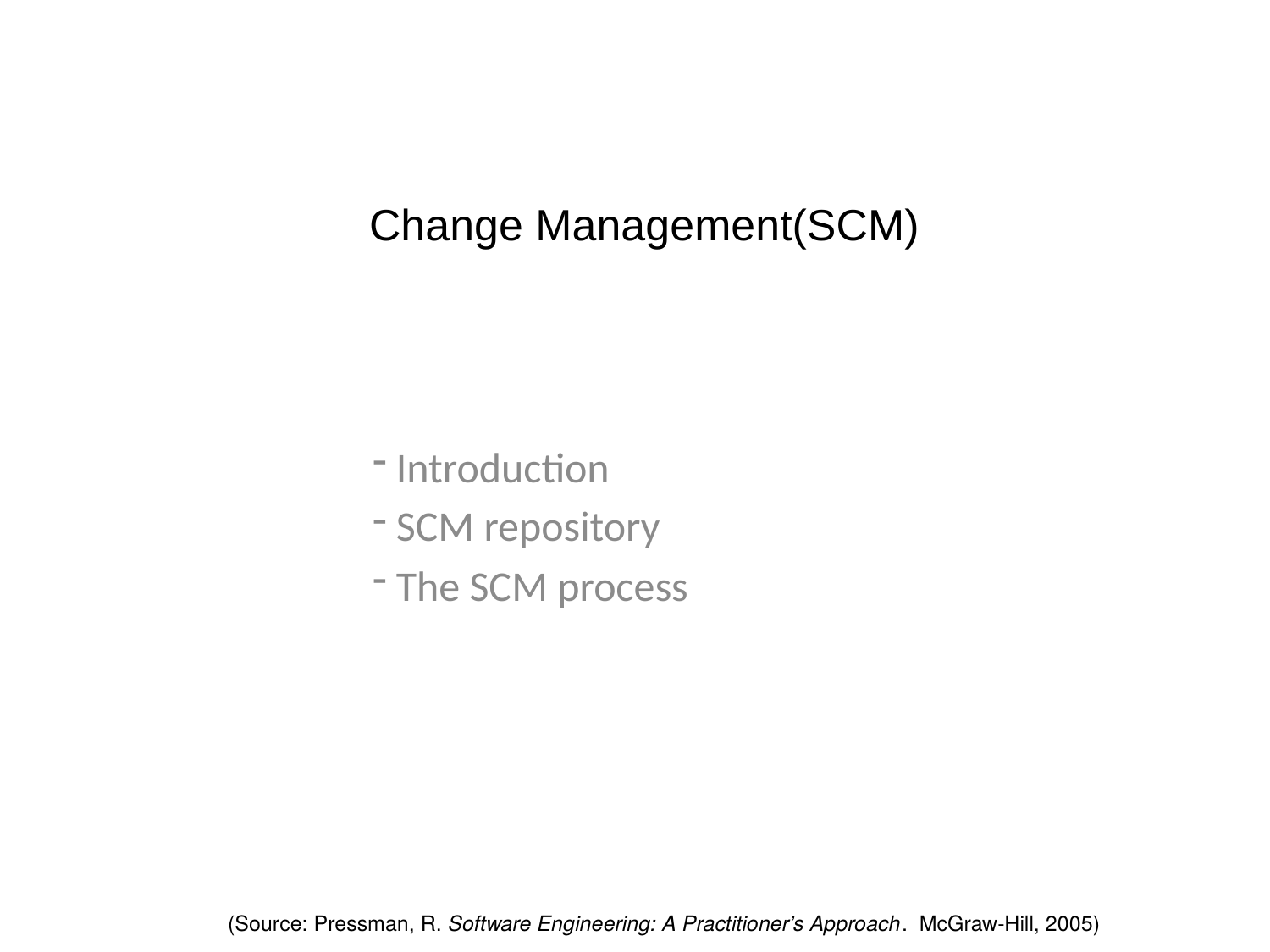

# Change Management(SCM)
 Introduction
 SCM repository
 The SCM process
(Source: Pressman, R. Software Engineering: A Practitioner’s Approach.  McGraw-Hill, 2005)